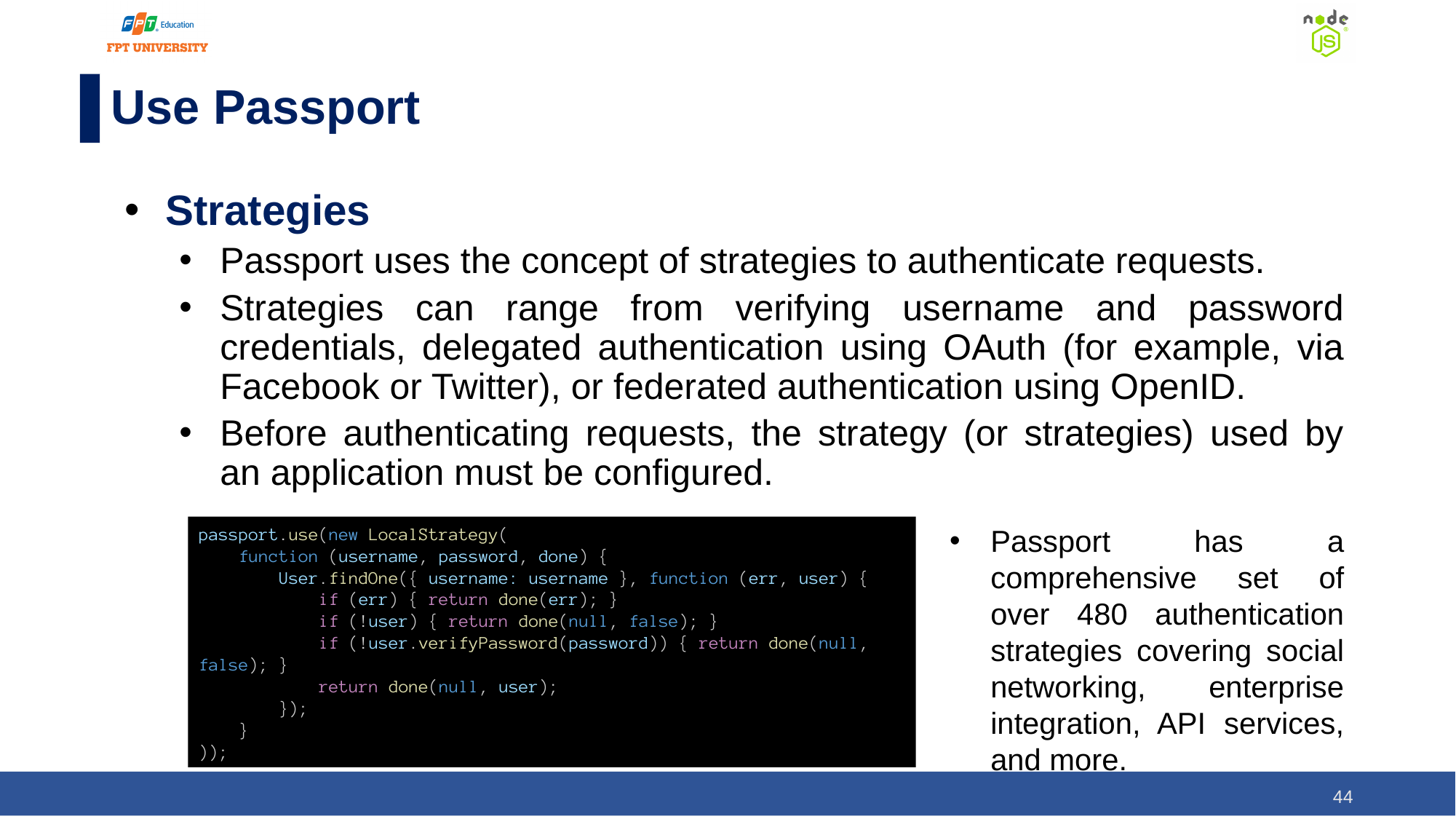

# Use Passport
Strategies
Passport uses the concept of strategies to authenticate requests.
Strategies can range from verifying username and password credentials, delegated authentication using OAuth (for example, via Facebook or Twitter), or federated authentication using OpenID.
Before authenticating requests, the strategy (or strategies) used by an application must be configured.
passport.use(new LocalStrategy(
    function (username, password, done) {
        User.findOne({ username: username }, function (err, user) {
            if (err) { return done(err); }
            if (!user) { return done(null, false); }
            if (!user.verifyPassword(password)) { return done(null, false); }
            return done(null, user);
        });
    }
));
Passport has a comprehensive set of over 480 authentication strategies covering social networking, enterprise integration, API services, and more.
44